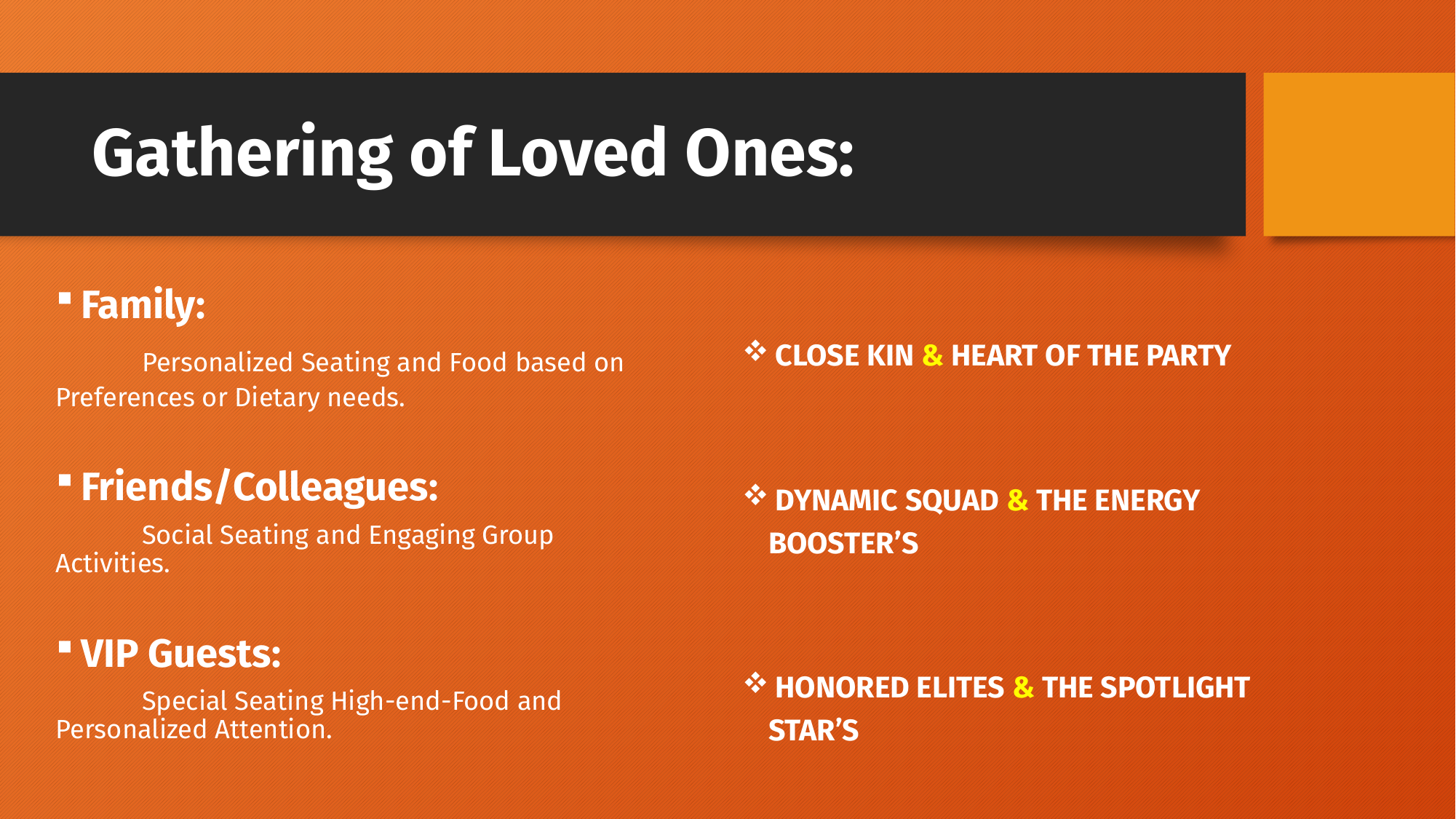

# Gathering of Loved Ones:

 CLOSE KIN & HEART OF THE PARTY

 DYNAMIC SQUAD & THE ENERGY BOOSTER’S

 HONORED ELITES & THE SPOTLIGHT STAR’S
Family:
	Personalized Seating and Food based on Preferences or Dietary needs.

Friends/Colleagues:
	Social Seating and Engaging Group Activities.

VIP Guests:
	Special Seating High-end-Food and Personalized Attention.